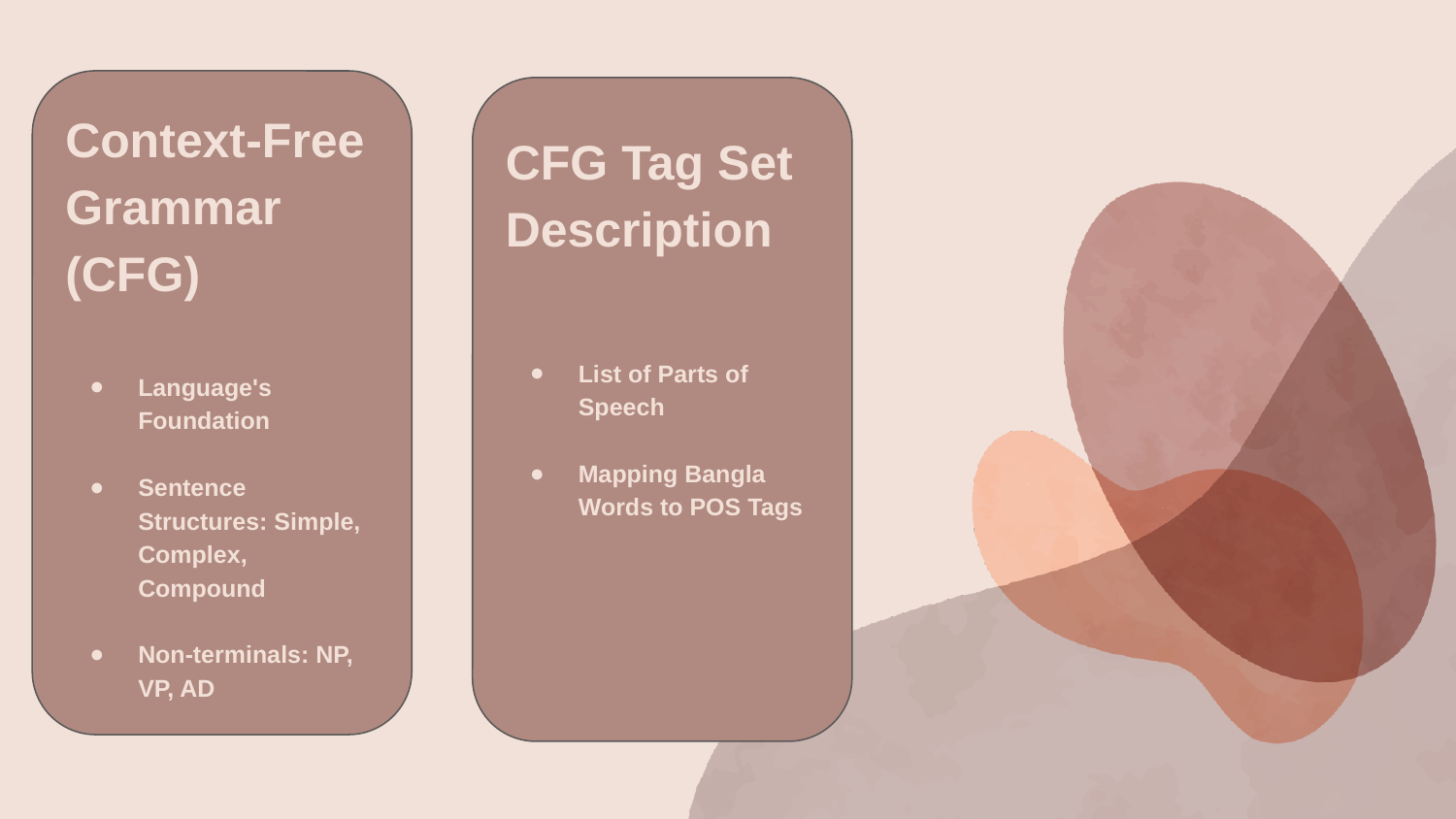

Context-Free Grammar (CFG)

Language's Foundation

Sentence Structures: Simple, Complex, Compound

Non-terminals: NP, VP, AD

# Designing the CFG

CFG Tag Set Description

List of Parts of Speech

Mapping Bangla Words to POS Tags